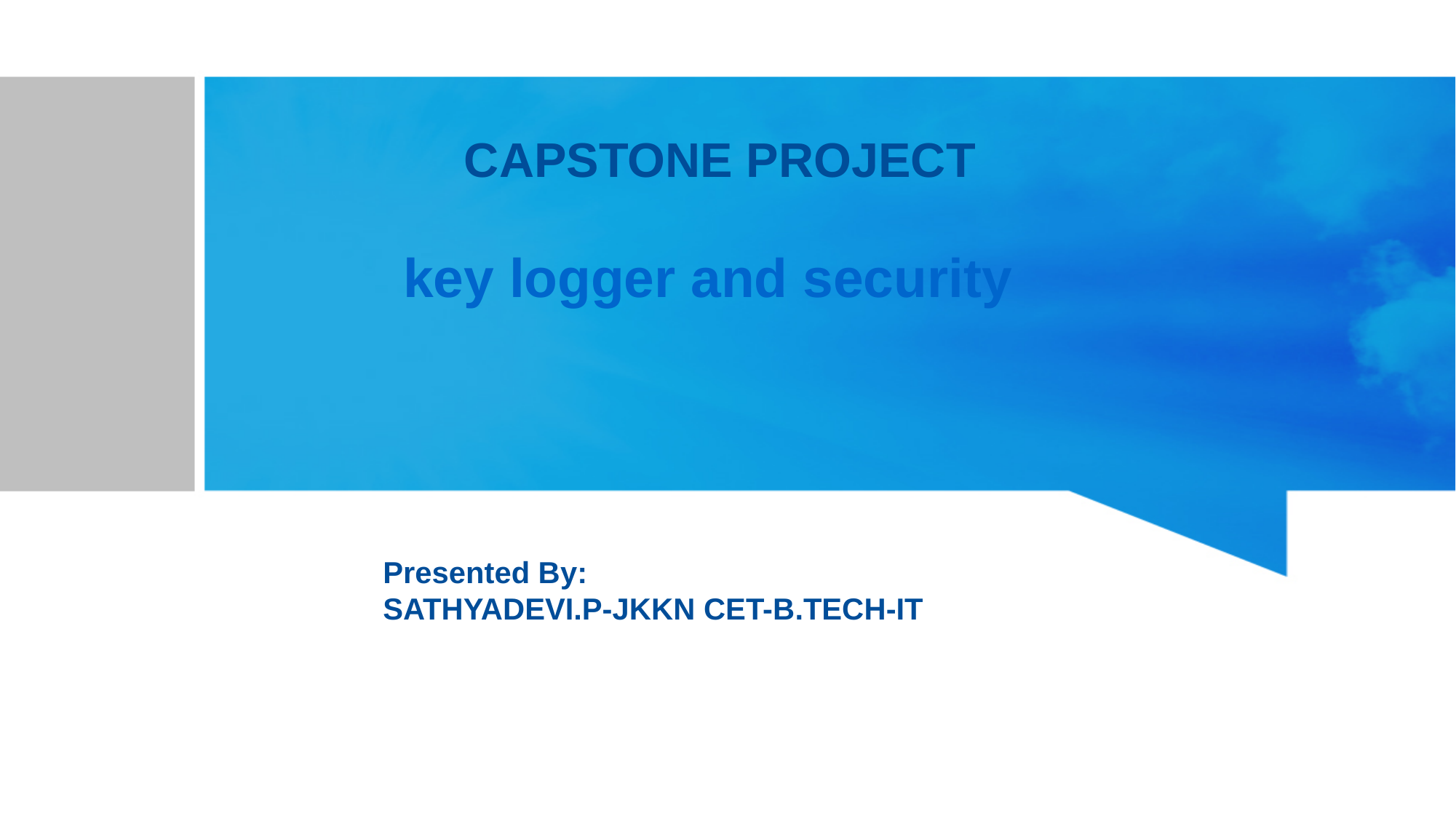

CAPSTONE PROJECT
# key logger and security

Presented By:
SATHYADEVI.P-JKKN CET-B.TECH-IT